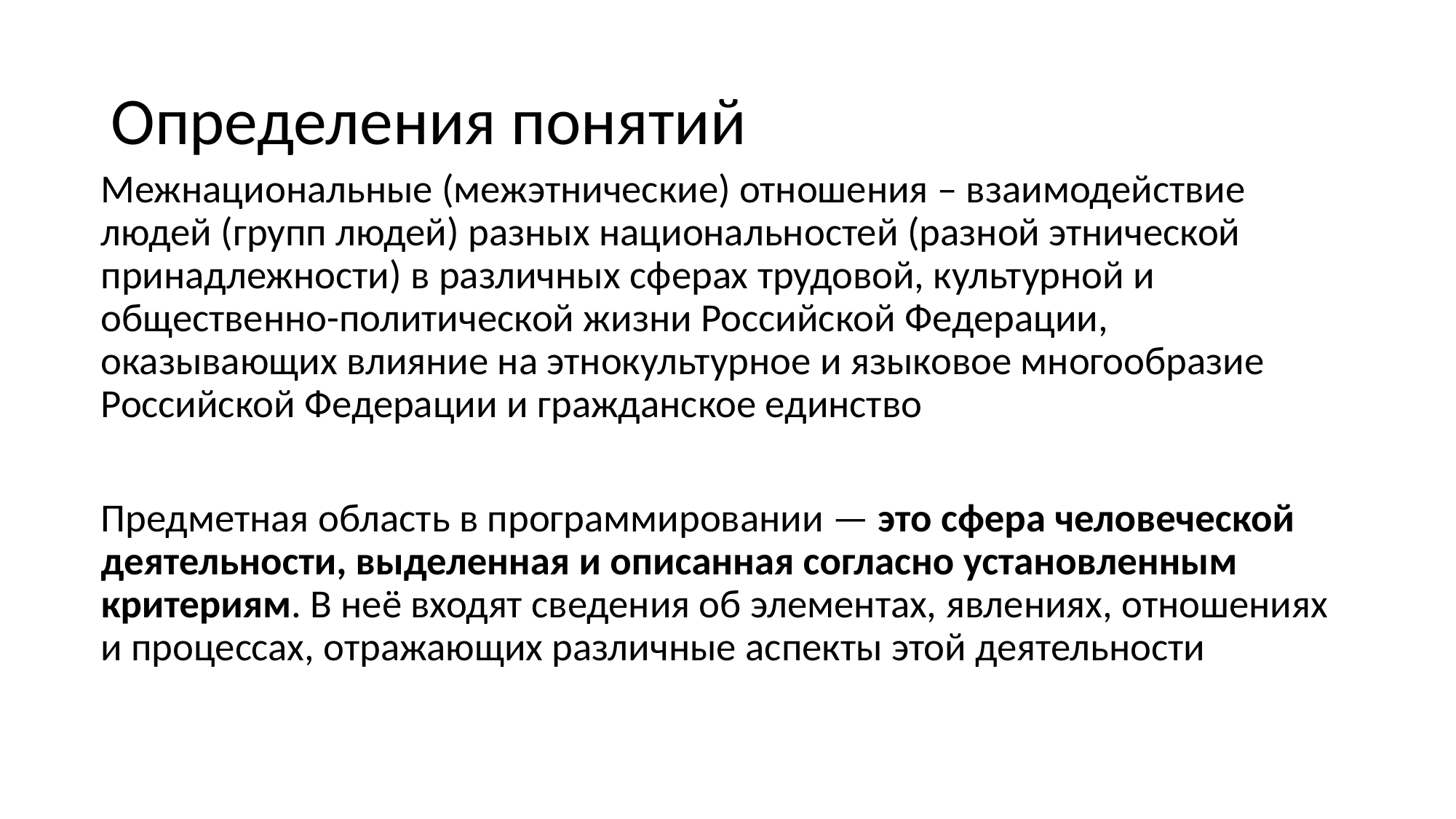

# Определения понятий
Межнациональные (межэтнические) отношения – взаимодействие людей (групп людей) разных национальностей (разной этнической принадлежности) в различных сферах трудовой, культурной и общественно-политической жизни Российской Федерации, оказывающих влияние на этнокультурное и языковое многообразие Российской Федерации и гражданское единство

Предметная область в программировании — это сфера человеческой деятельности, выделенная и описанная согласно установленным критериям. В неё входят сведения об элементах, явлениях, отношениях и процессах, отражающих различные аспекты этой деятельности